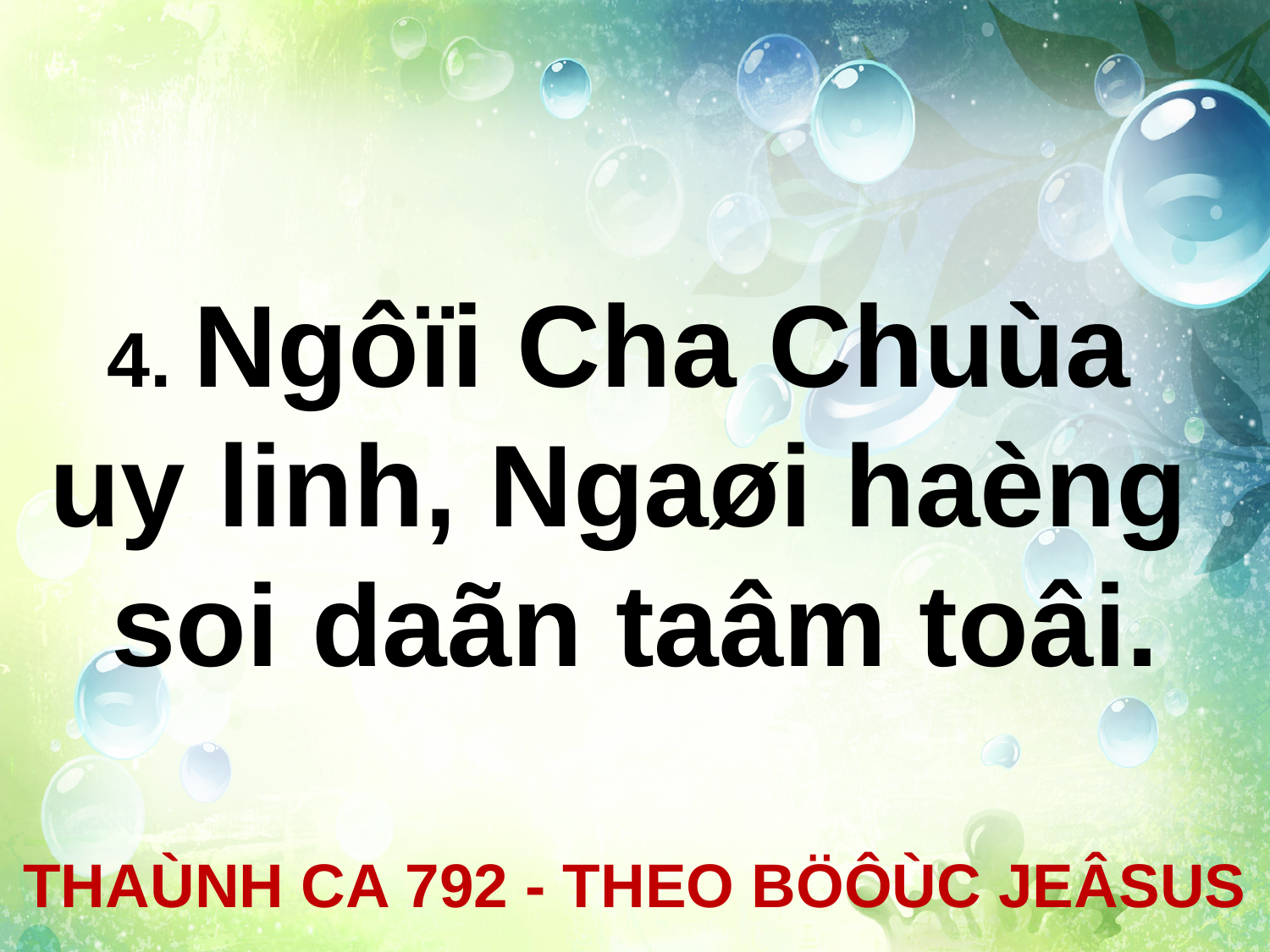

4. Ngôïi Cha Chuùa
uy linh, Ngaøi haèng
soi daãn taâm toâi.
THAÙNH CA 792 - THEO BÖÔÙC JEÂSUS